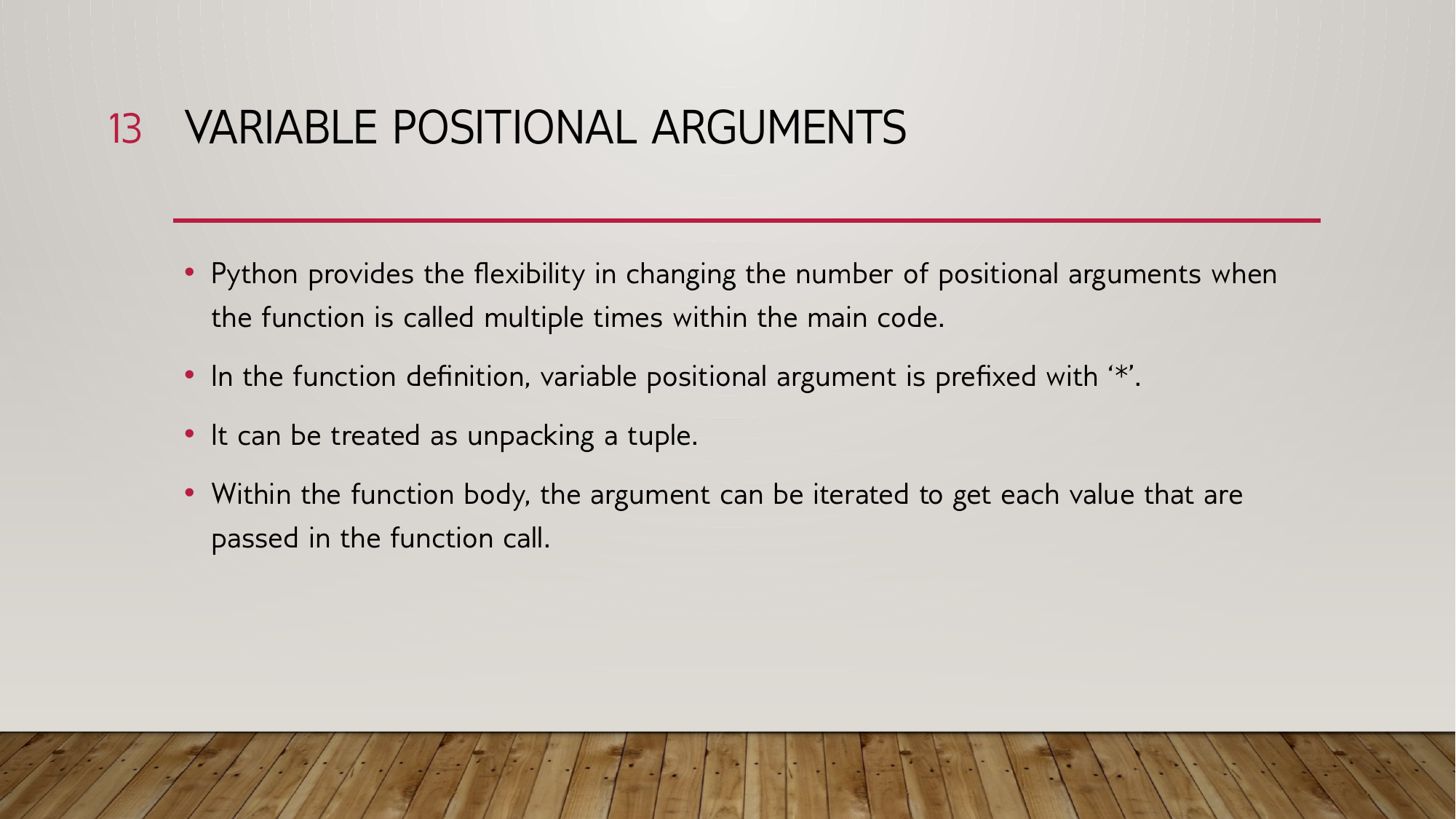

13
# Variable positional arguments
Python provides the flexibility in changing the number of positional arguments when the function is called multiple times within the main code.
In the function definition, variable positional argument is prefixed with ‘*’.
It can be treated as unpacking a tuple.
Within the function body, the argument can be iterated to get each value that are passed in the function call.